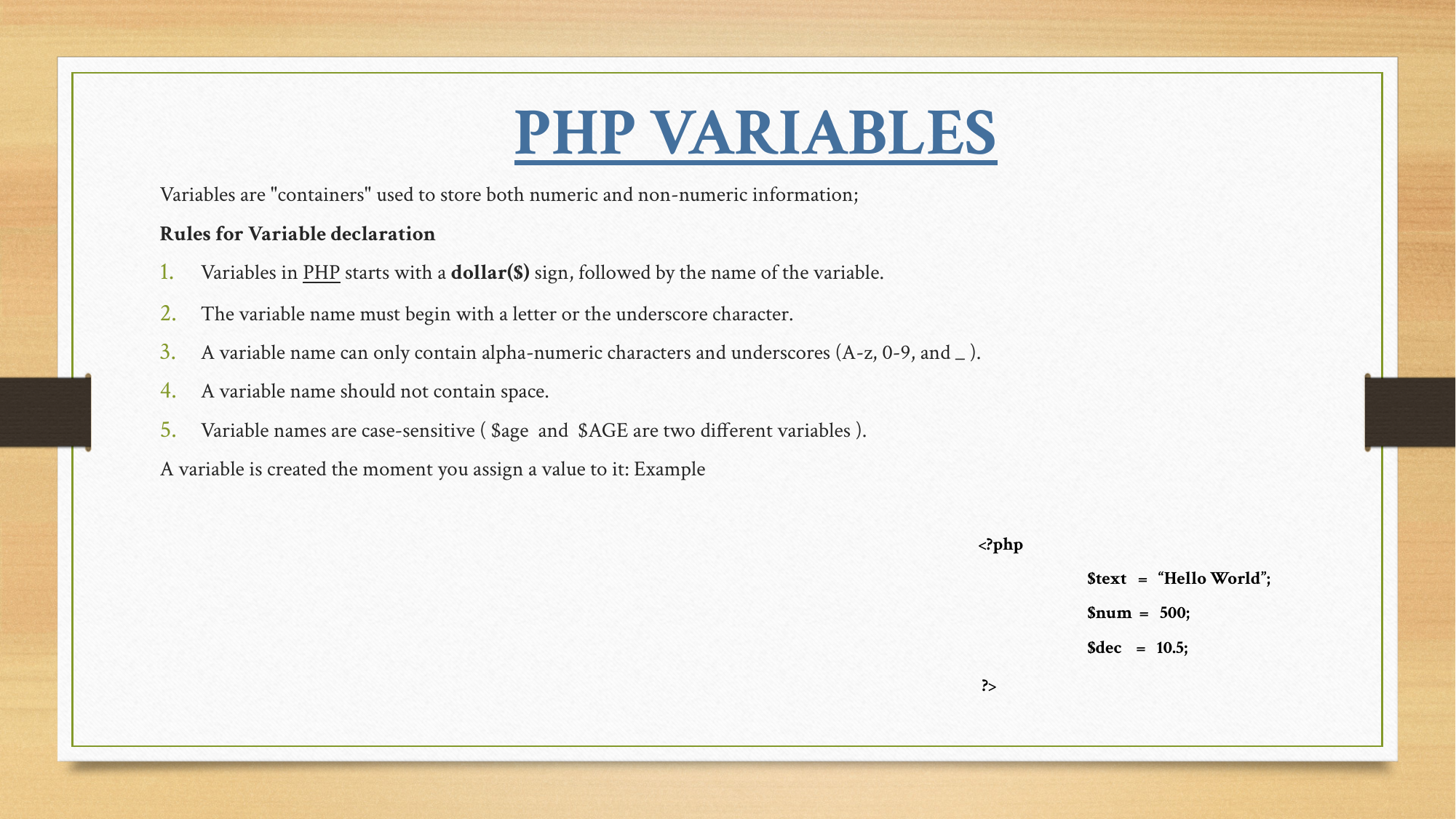

PHP VARIABLES
Variables are "containers" used to store both numeric and non-numeric information;
Rules for Variable declaration
Variables in PHP starts with a dollar($) sign, followed by the name of the variable.
The variable name must begin with a letter or the underscore character.
A variable name can only contain alpha-numeric characters and underscores (A-z, 0-9, and _ ).
A variable name should not contain space.
Variable names are case-sensitive ( $age  and  $AGE are two different variables ).
A variable is created the moment you assign a value to it: Example

							<?php
								$text   =   “Hello World”;
								$num  =   500;
								$dec    =   10.5;
							 ?>